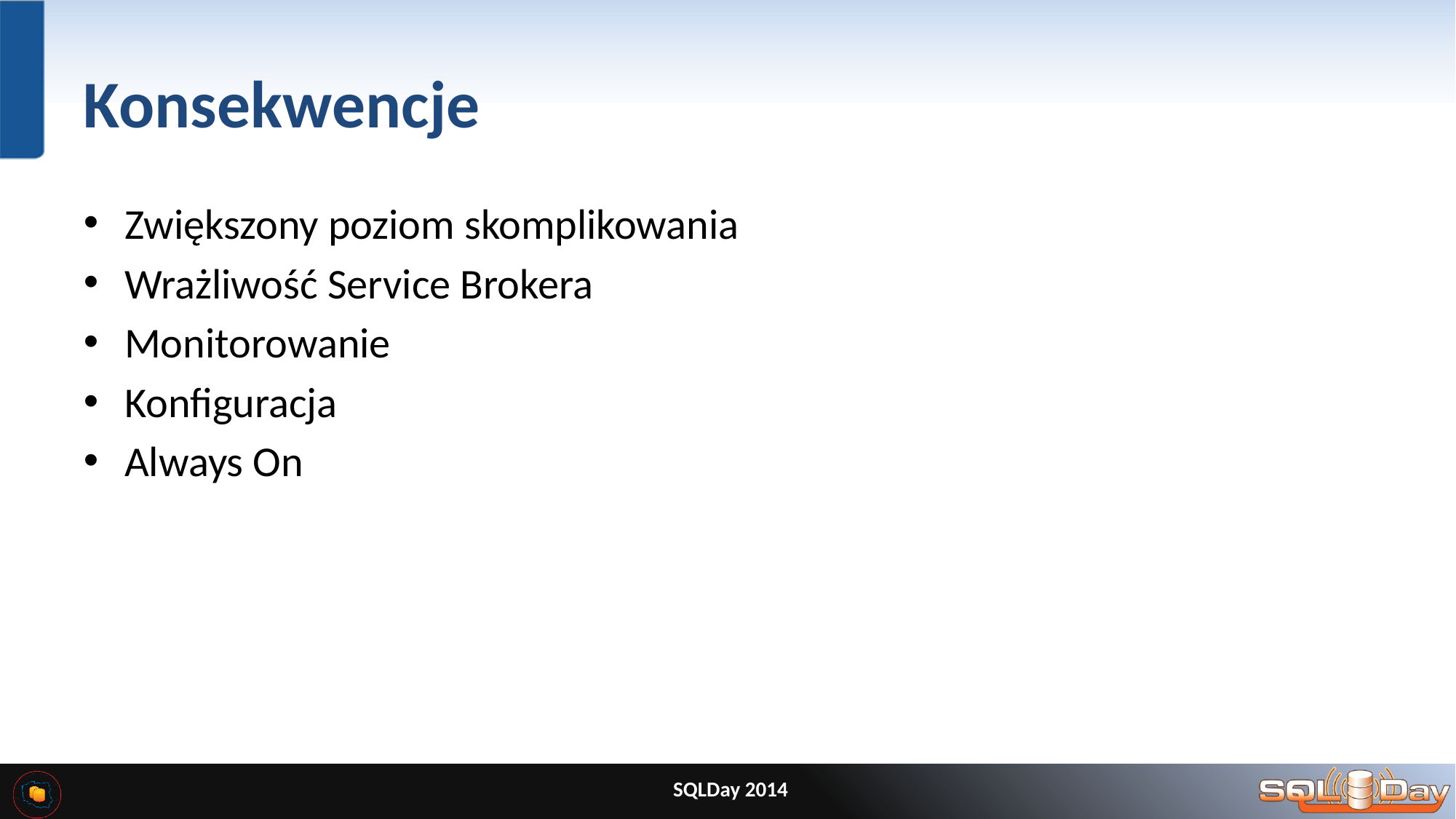

# Konsekwencje
Zwiększony poziom skomplikowania
Wrażliwość Service Brokera
Monitorowanie
Konfiguracja
Always On
SQLDay 2014